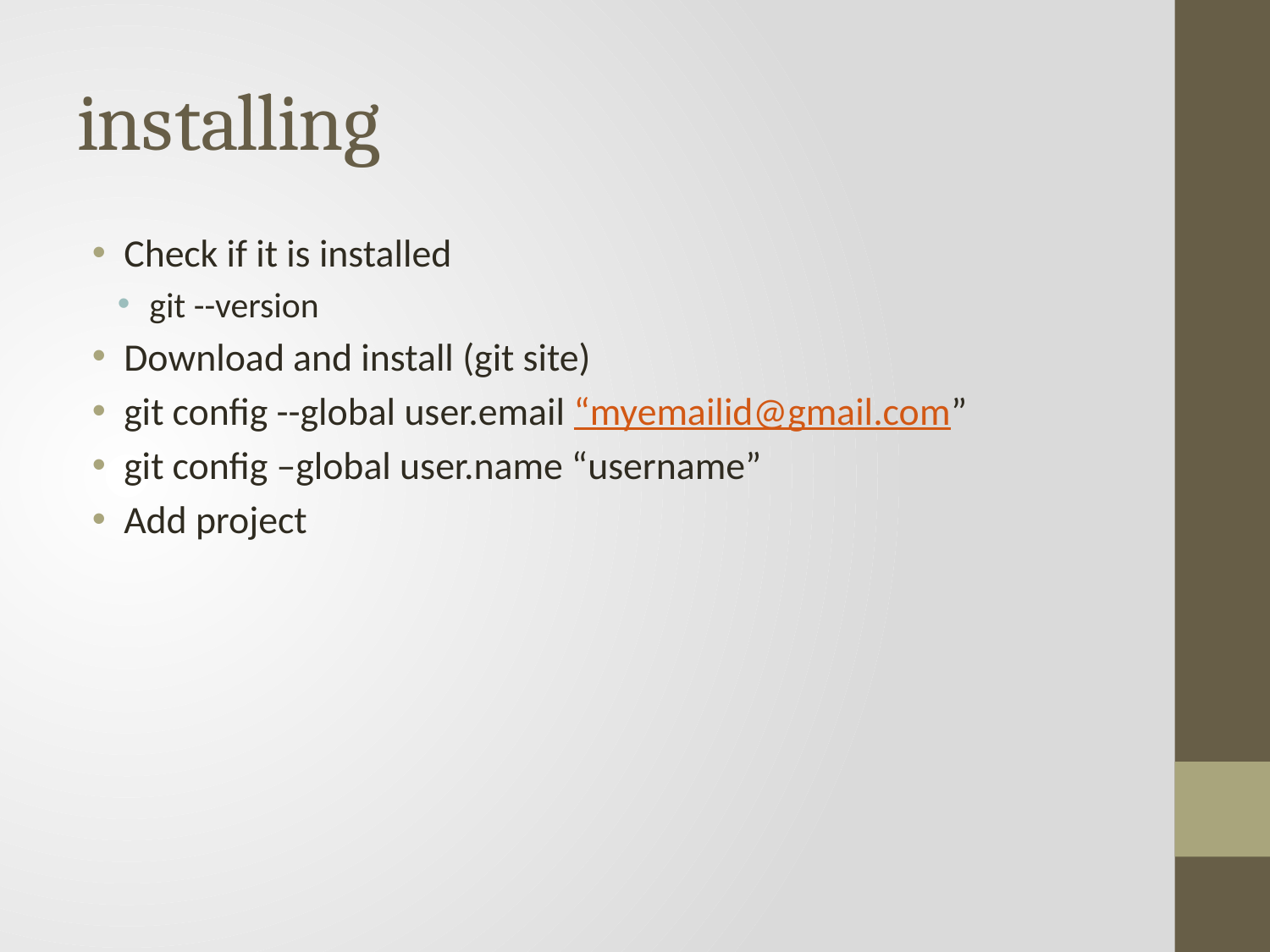

# installing
Check if it is installed
git --version
Download and install (git site)
git config --global user.email “myemailid@gmail.com”
git config –global user.name “username”
Add project